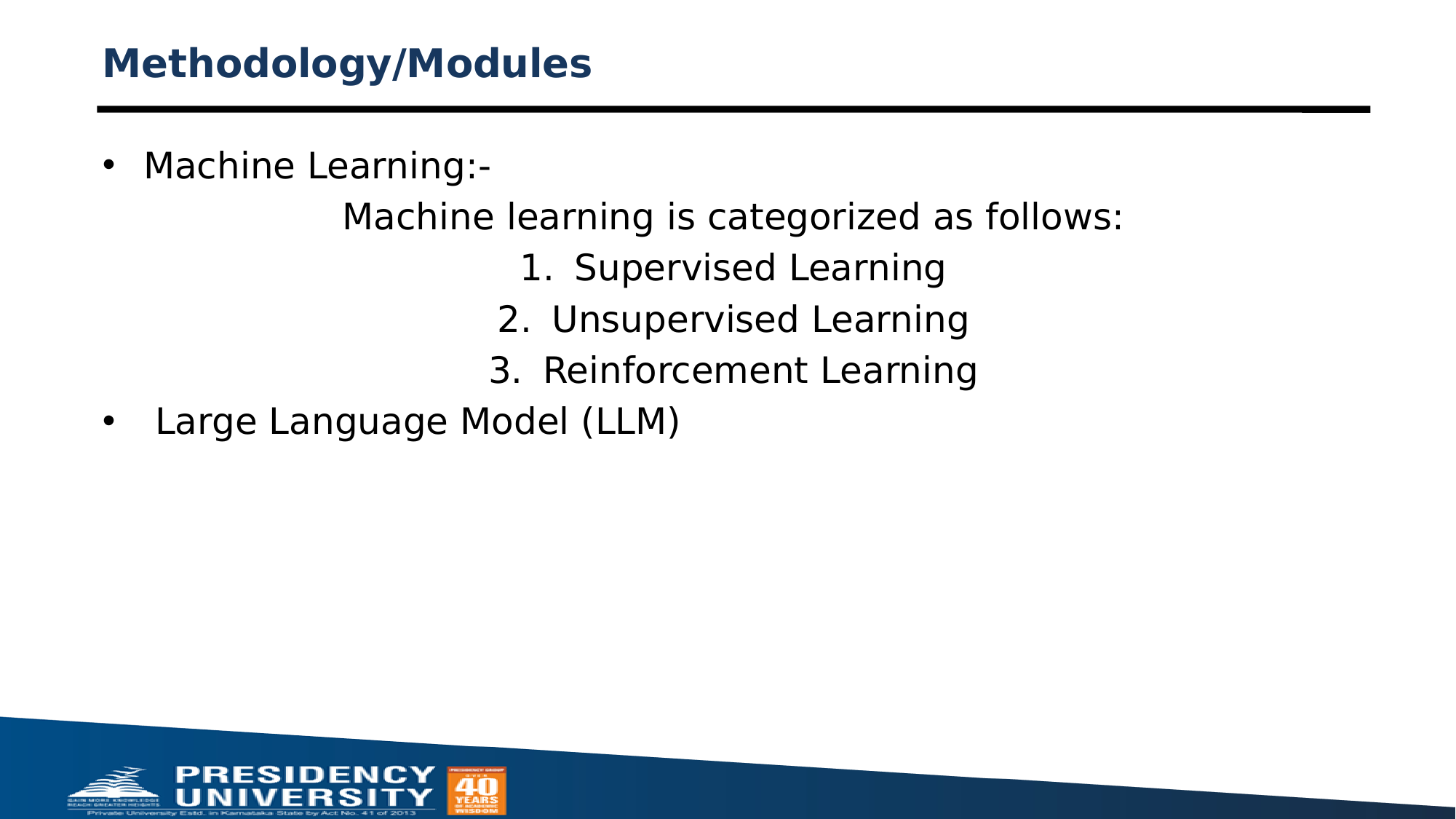

# Methodology/Modules
Machine Learning:-
Machine learning is categorized as follows:
Supervised Learning
Unsupervised Learning
Reinforcement Learning
 Large Language Model (LLM)